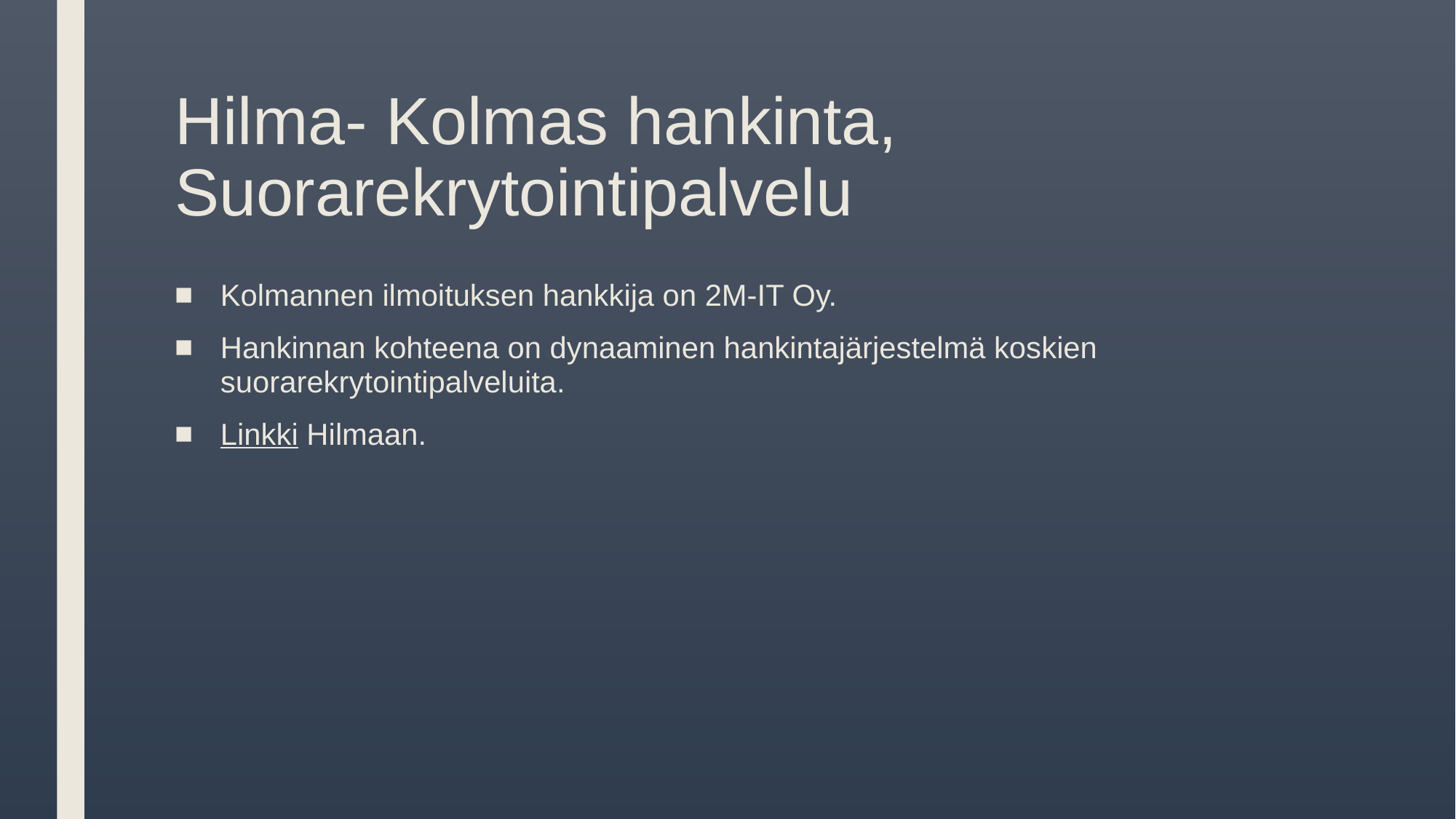

# Hilma- Kolmas hankinta, Suorarekrytointipalvelu
Kolmannen ilmoituksen hankkija on 2M-IT Oy.
Hankinnan kohteena on dynaaminen hankintajärjestelmä koskien suorarekrytointipalveluita.
Linkki Hilmaan.